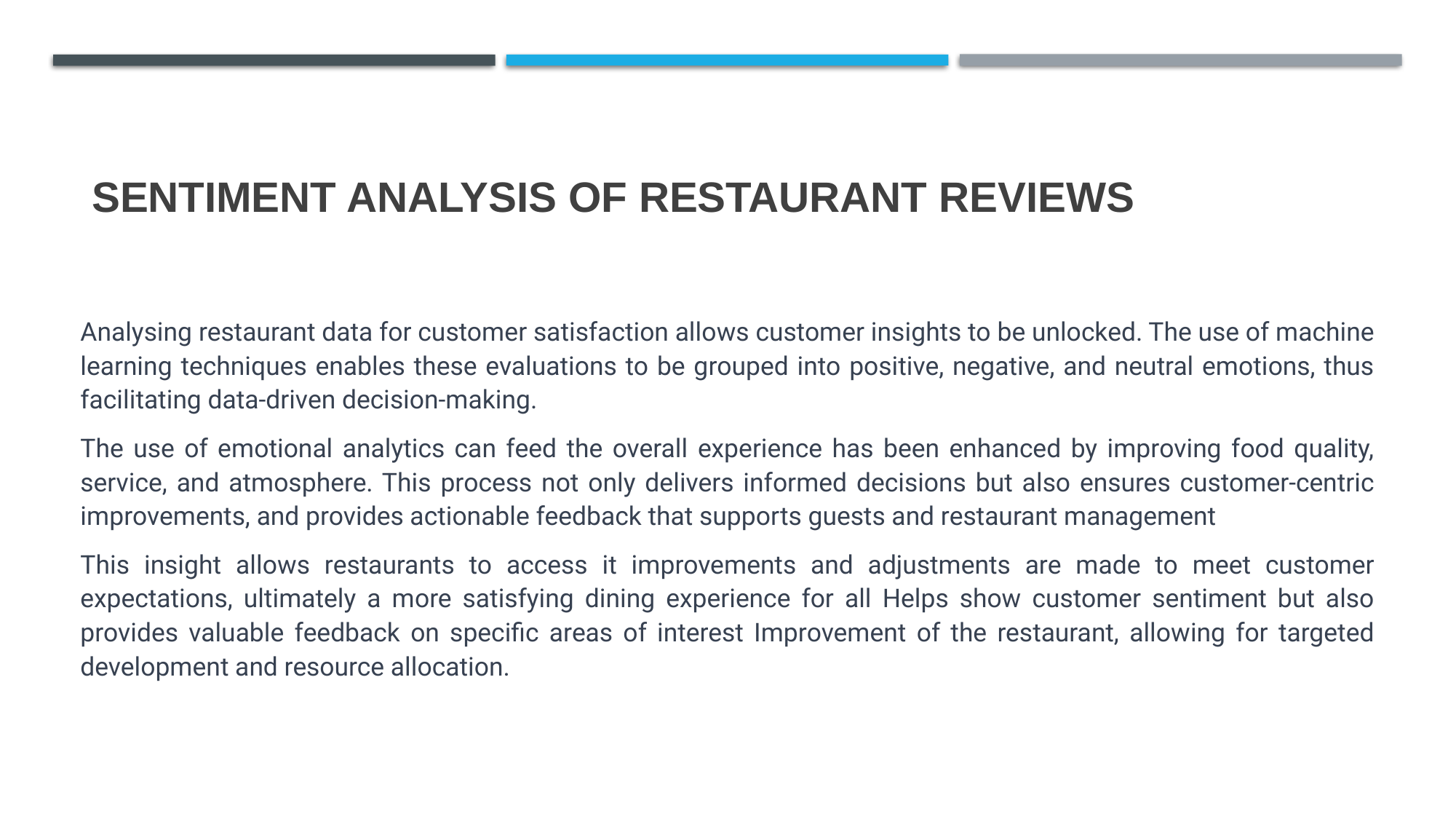

# Sentiment Analysis of Restaurant Reviews
Analysing restaurant data for customer satisfaction allows customer insights to be unlocked. The use of machine learning techniques enables these evaluations to be grouped into positive, negative, and neutral emotions, thus facilitating data-driven decision-making.
The use of emotional analytics can feed the overall experience has been enhanced by improving food quality, service, and atmosphere. This process not only delivers informed decisions but also ensures customer-centric improvements, and provides actionable feedback that supports guests and restaurant management
This insight allows restaurants to access it improvements and adjustments are made to meet customer expectations, ultimately a more satisfying dining experience for all Helps show customer sentiment but also provides valuable feedback on specific areas of interest Improvement of the restaurant, allowing for targeted development and resource allocation.